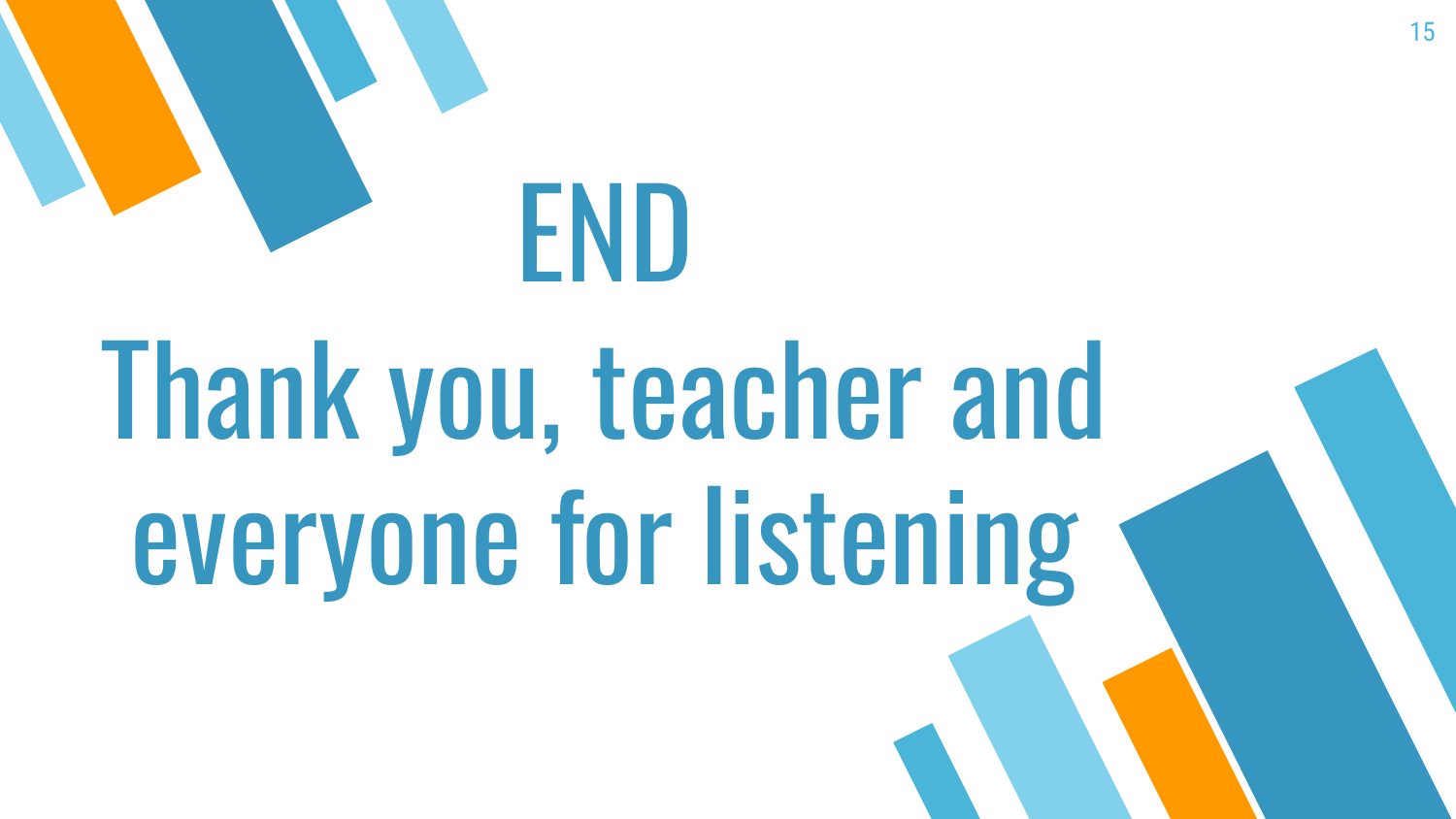

15
END
Thank you, teacher and everyone for listening